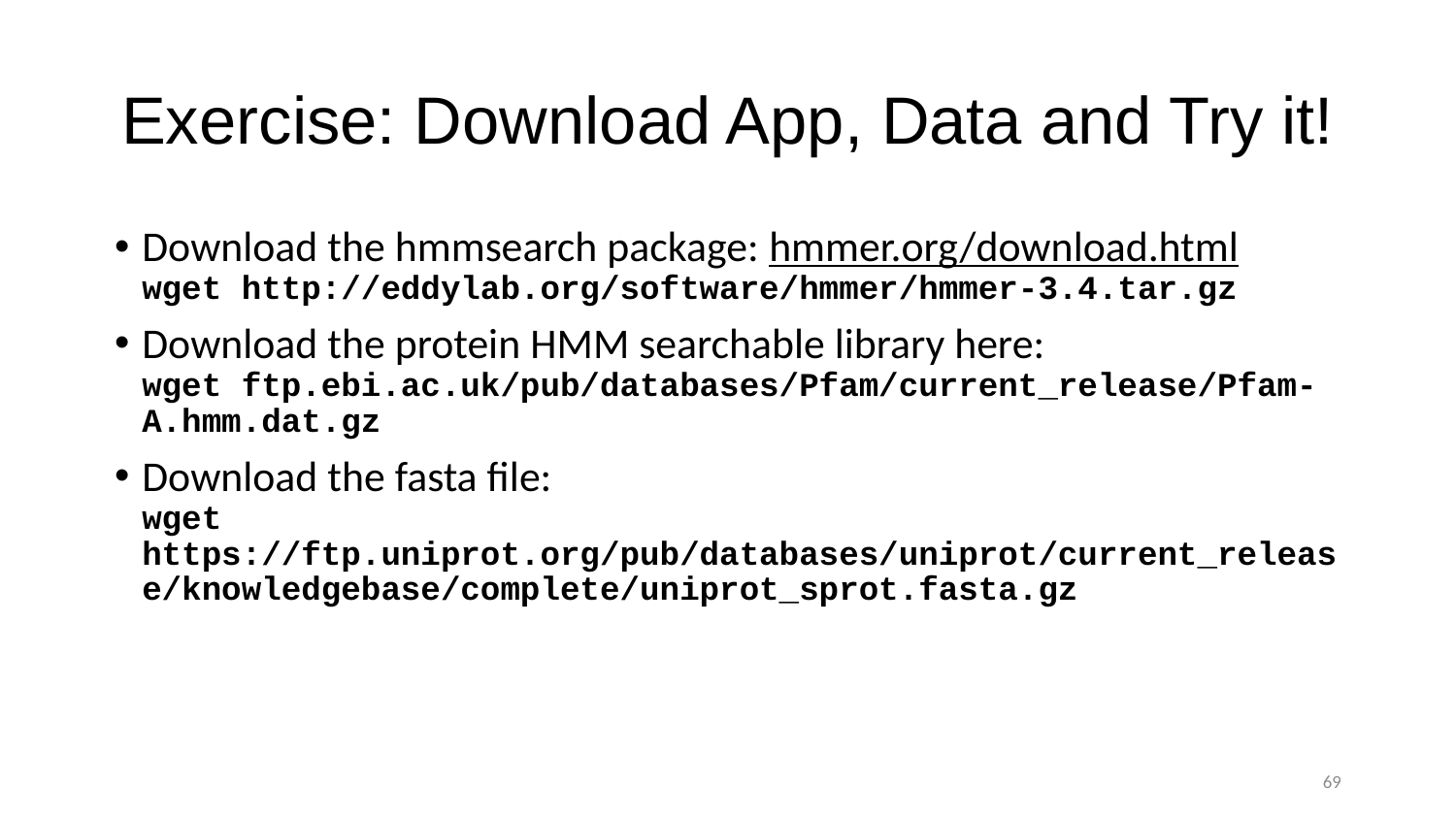

# Exercise: Download App, Data and Try it!
Download the hmmsearch package: hmmer.org/download.html
wget http://eddylab.org/software/hmmer/hmmer-3.4.tar.gz
Download the protein HMM searchable library here:
wget ftp.ebi.ac.uk/pub/databases/Pfam/current_release/Pfam-A.hmm.dat.gz
Download the fasta file:
wget https://ftp.uniprot.org/pub/databases/uniprot/current_release/knowledgebase/complete/uniprot_sprot.fasta.gz
69